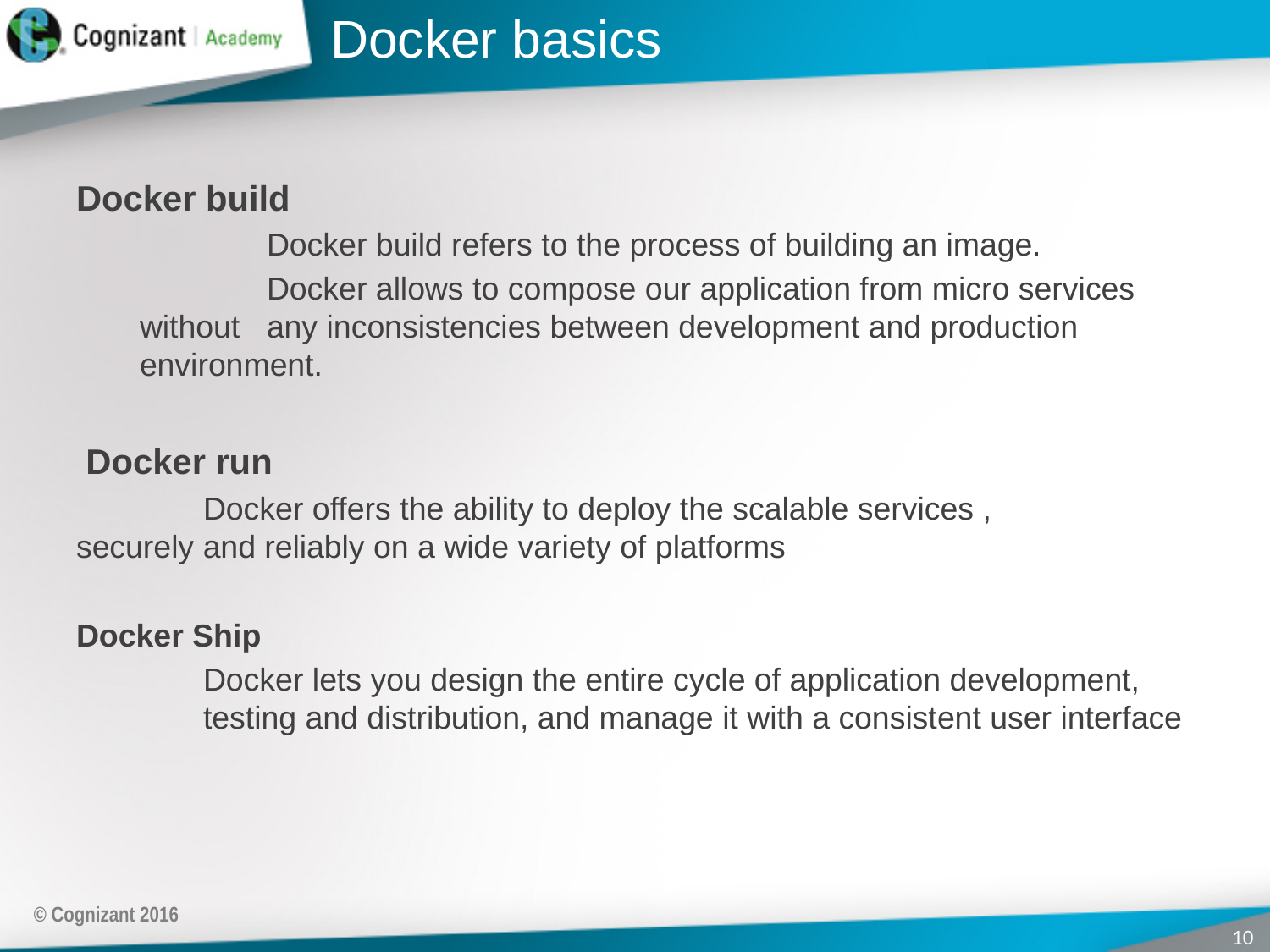

# Docker basics
Docker build
	Docker build refers to the process of building an image.
	Docker allows to compose our application from micro services without 	any inconsistencies between development and production 	environment.

 Docker run
	Docker offers the ability to deploy the scalable services , 	securely and reliably on a wide variety of platforms

Docker Ship
	Docker lets you design the entire cycle of application development, 	testing and distribution, and manage it with a consistent user interface

© Cognizant 2016
10